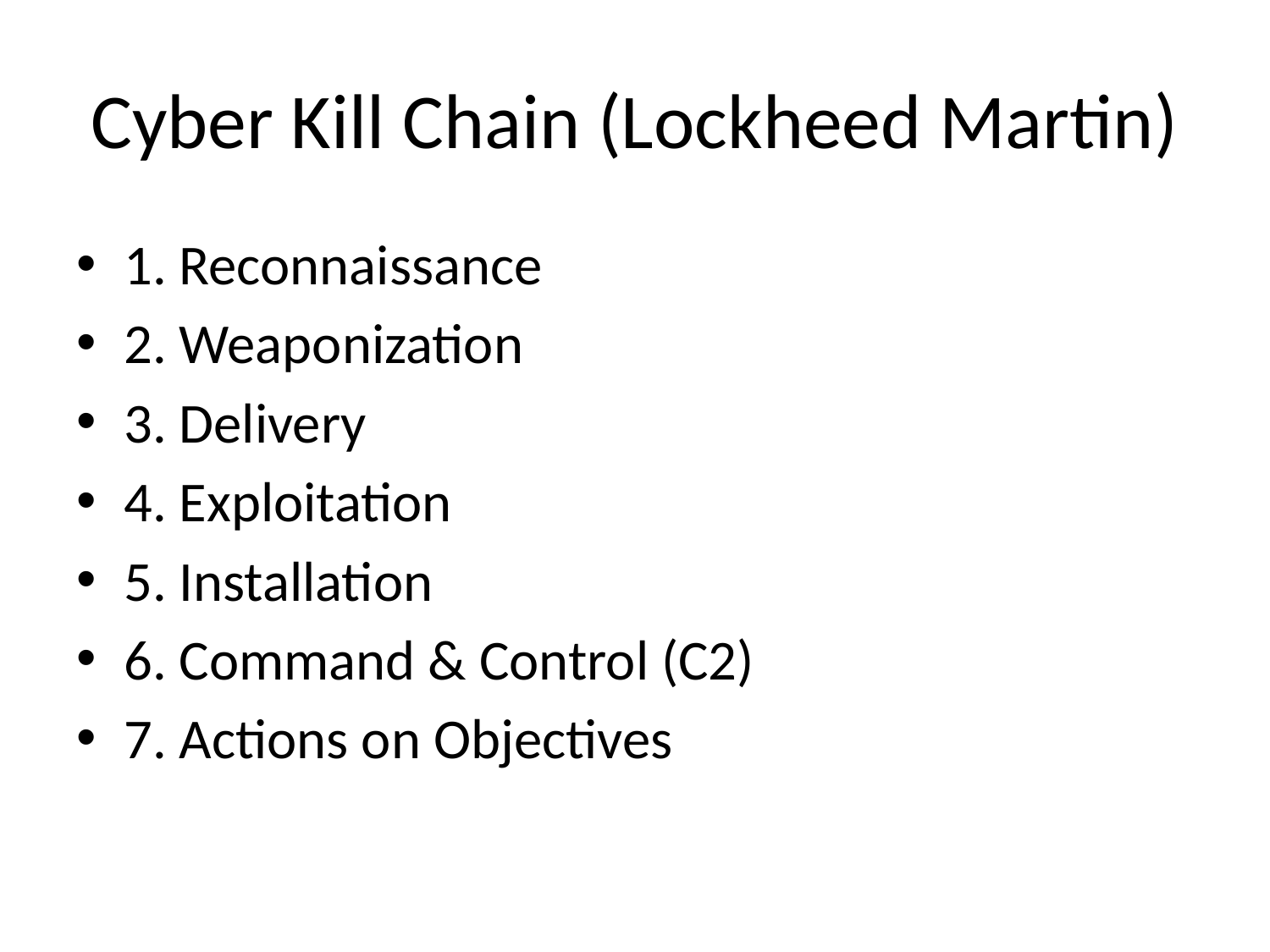

# Cyber Kill Chain (Lockheed Martin)
1. Reconnaissance
2. Weaponization
3. Delivery
4. Exploitation
5. Installation
6. Command & Control (C2)
7. Actions on Objectives